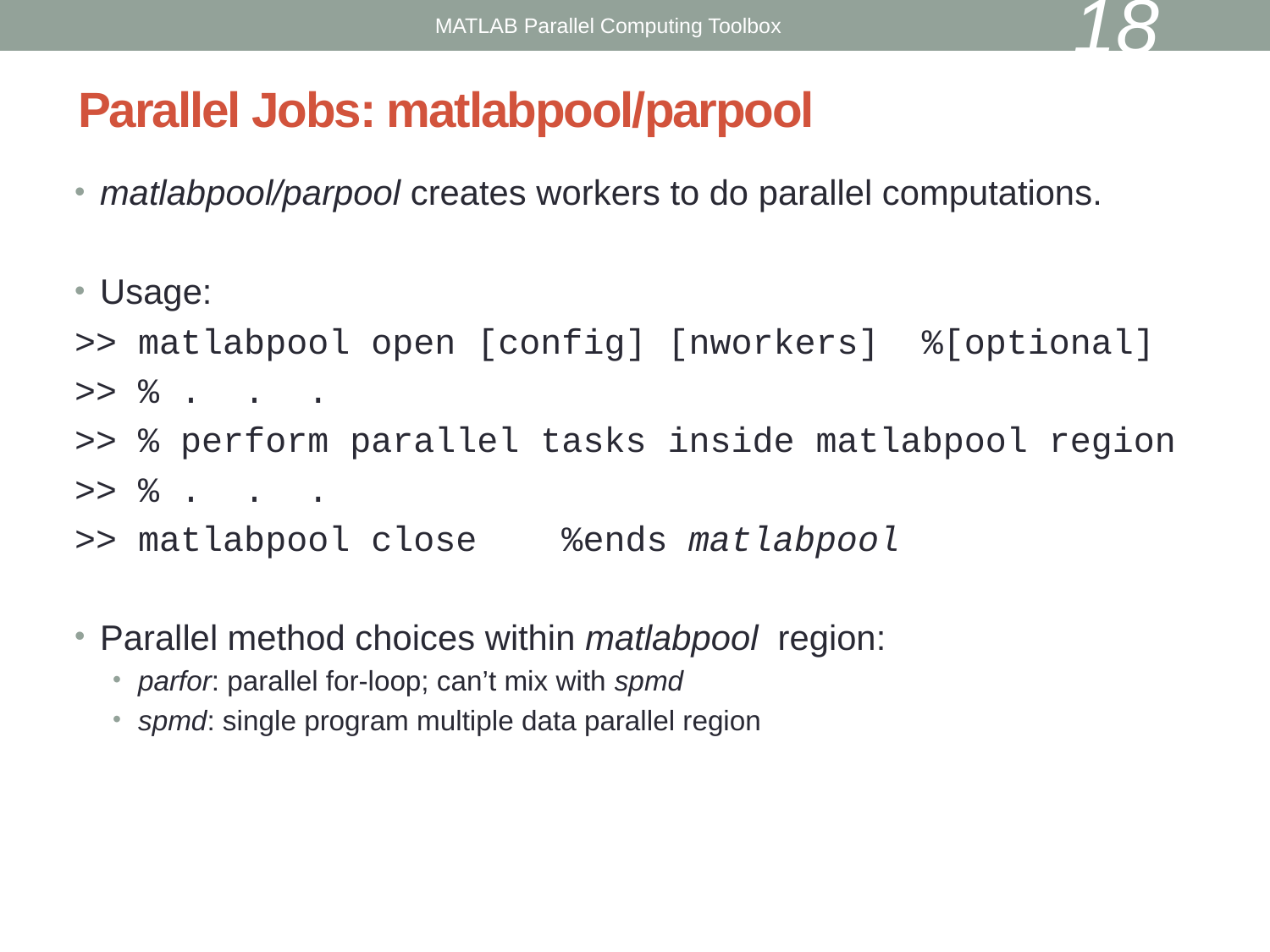

18
MATLAB Parallel Computing Toolbox
# Parallel Jobs: matlabpool/parpool
matlabpool/parpool creates workers to do parallel computations.

Usage:
>> matlabpool open [config] [nworkers]  %[optional]
>> % .  .  .
>> % perform parallel tasks inside matlabpool region
>> % .  .  .
>> matlabpool close    %ends matlabpool

Parallel method choices within matlabpool  region:
parfor: parallel for-loop; can’t mix with spmd
spmd: single program multiple data parallel region